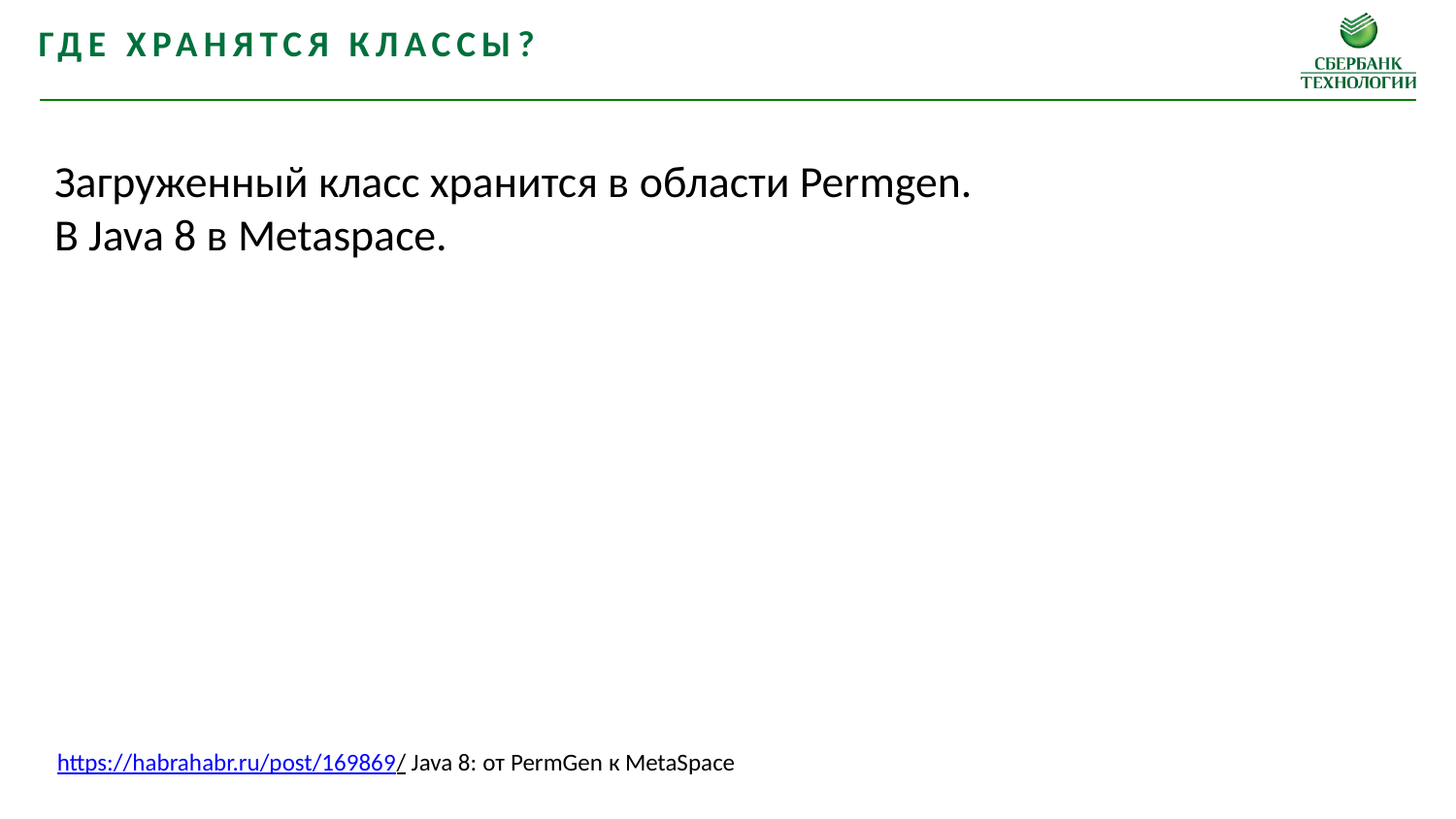

Где хранятся классы?
Загруженный класс хранится в области Permgen.
В Java 8 в Metaspace.

https://habrahabr.ru/post/169869/ Java 8: от PermGen к MetaSpace